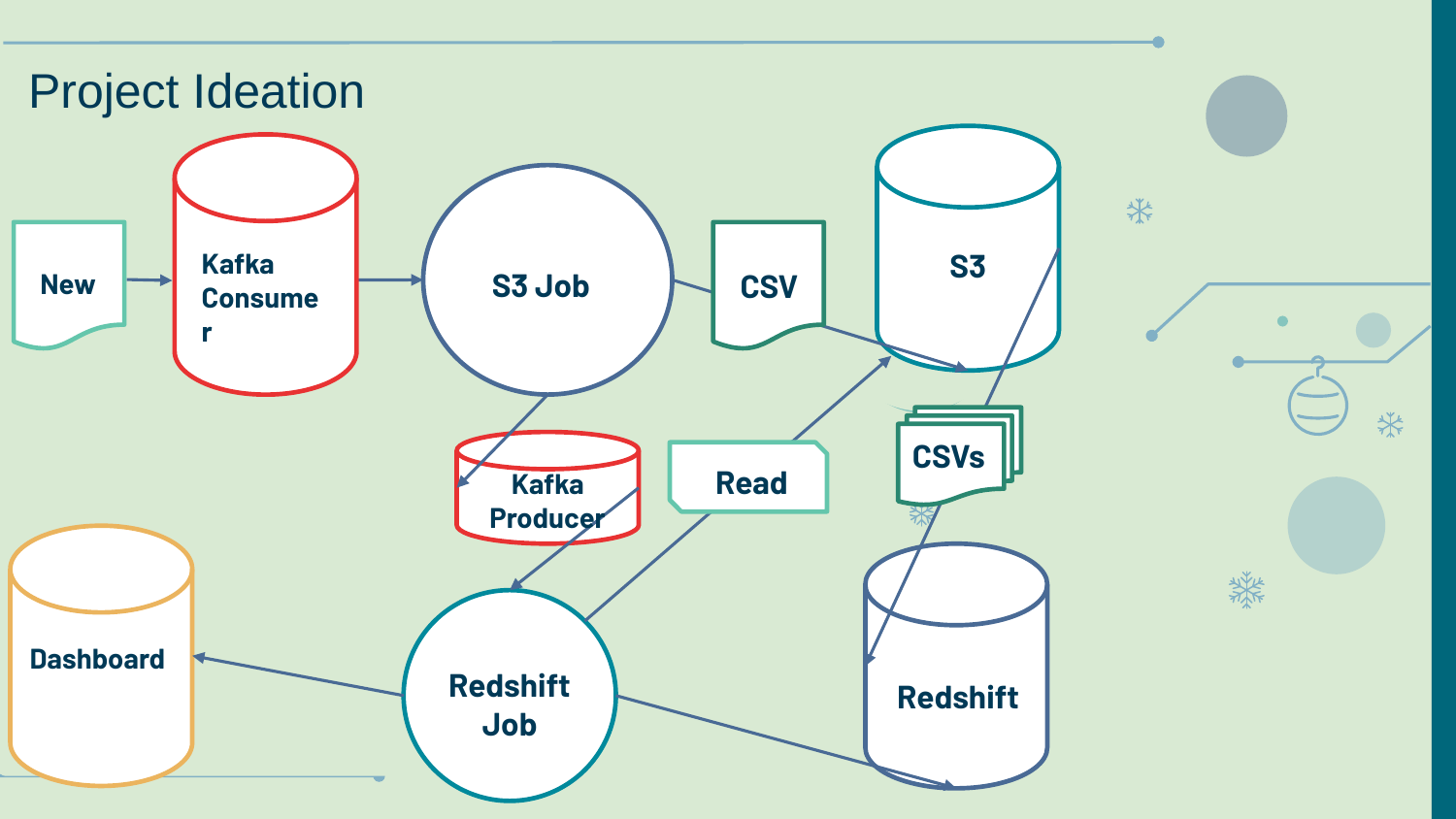

# Project Ideation

Kafka Consumer
S3
S3 Job
New
CSV

CSVs

Read
Kafka Producer

Dashboard
Redshift Job
Redshift